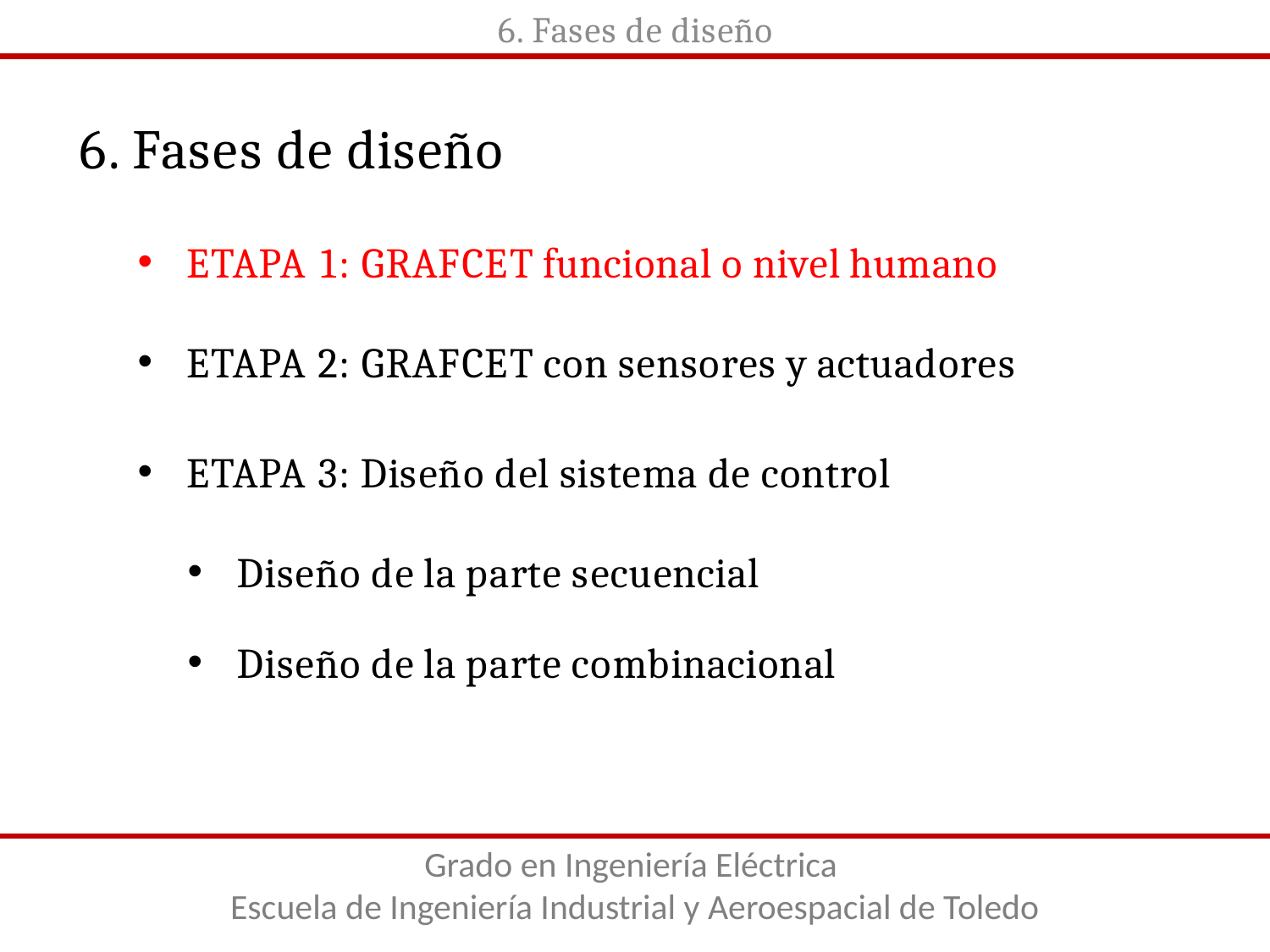

6. Fases de diseño
6. Fases de diseño
ETAPA 1: GRAFCET funcional o nivel humano
ETAPA 2: GRAFCET con sensores y actuadores
ETAPA 3: Diseño del sistema de control
Diseño de la parte secuencial
Diseño de la parte combinacional
Grado en Ingeniería Eléctrica
Escuela de Ingeniería Industrial y Aeroespacial de Toledo
24